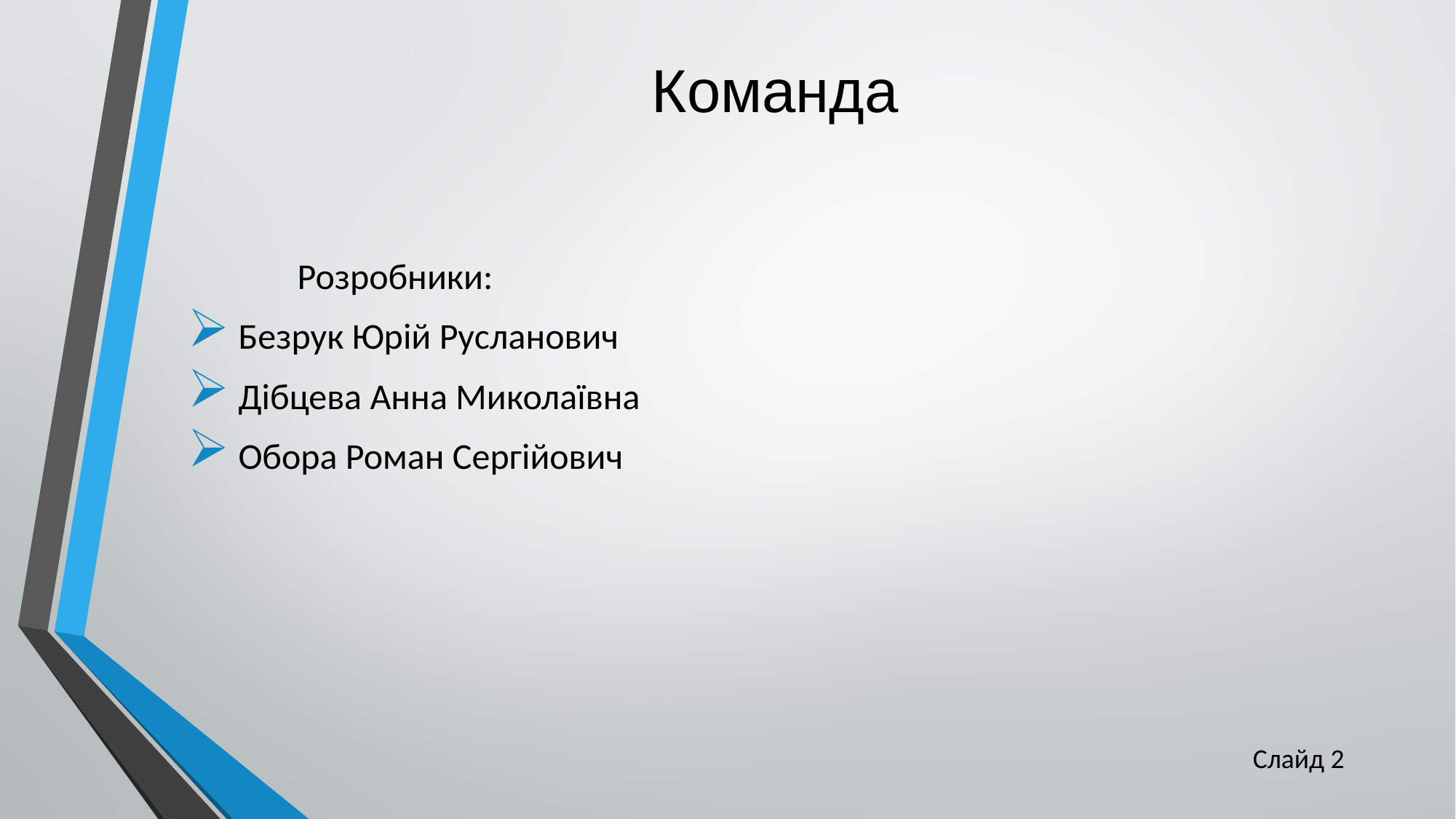

# Команда
	Розробники:
 Безрук Юрій Русланович
 Дібцева Анна Миколаївна
 Обора Роман Сергійович
Слайд 2